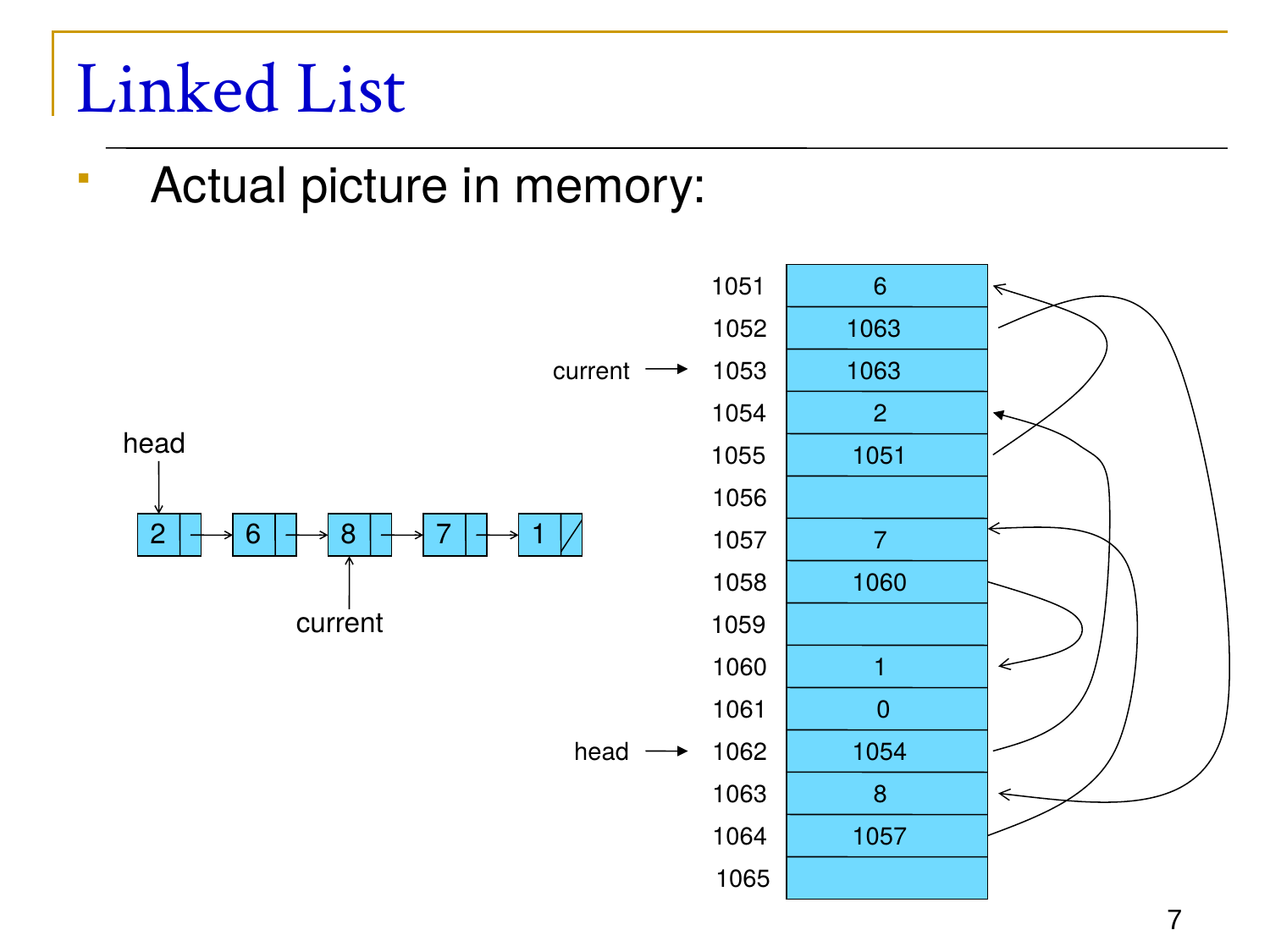

# Linked List
Actual picture in memory:

1051

6

1052

1063
current
1053

1063

1054

2

head
1055

1051

1056

2

6
8
7
1

1057

7

1058

1060

current
1059

1060

1
1061

0
head
1062

1054

1063

8
1064

1057
1065